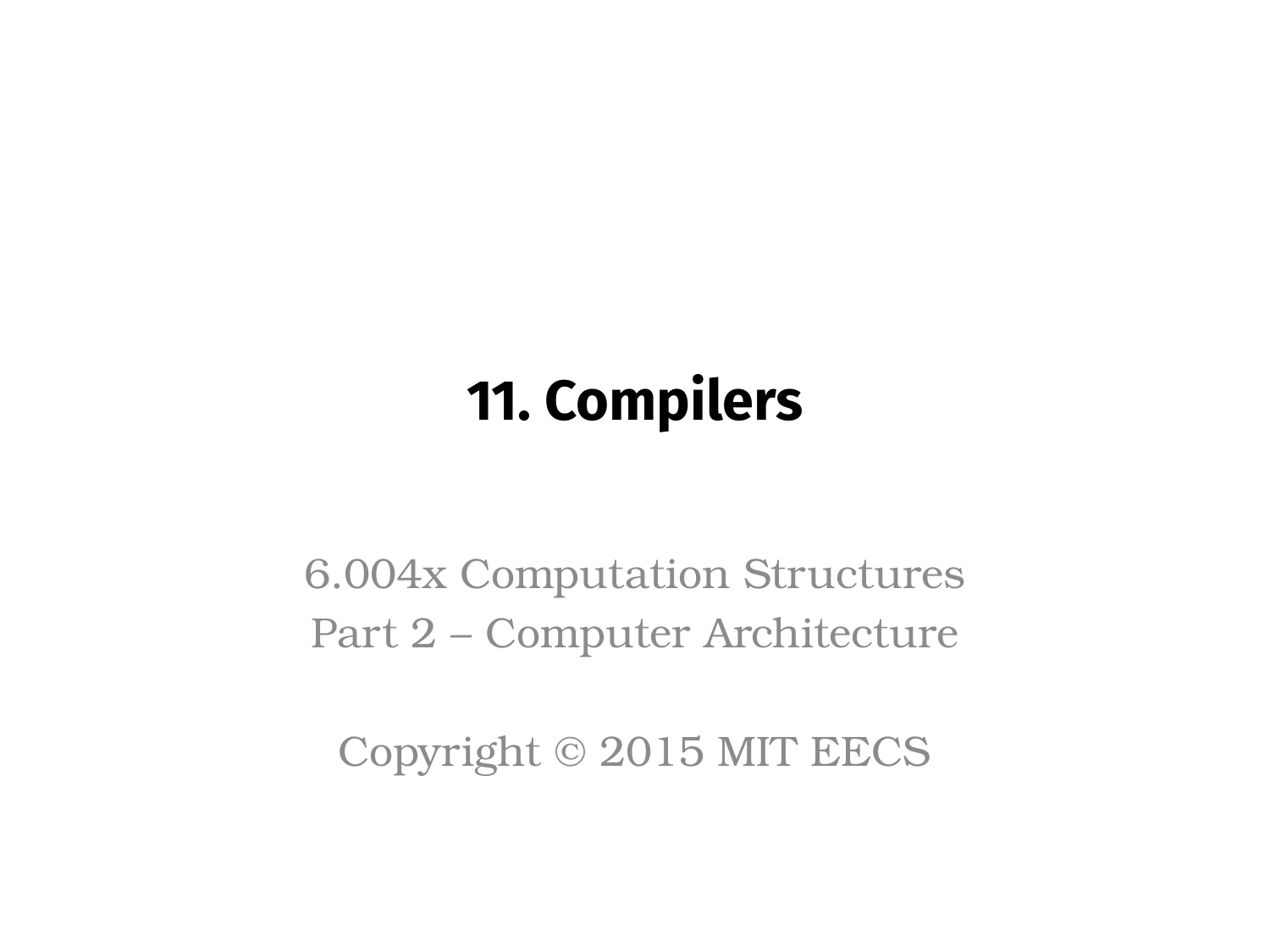

# 11. Compilers
6.004x Computation Structures
Part 2 – Computer Architecture

Copyright © 2015 MIT EECS